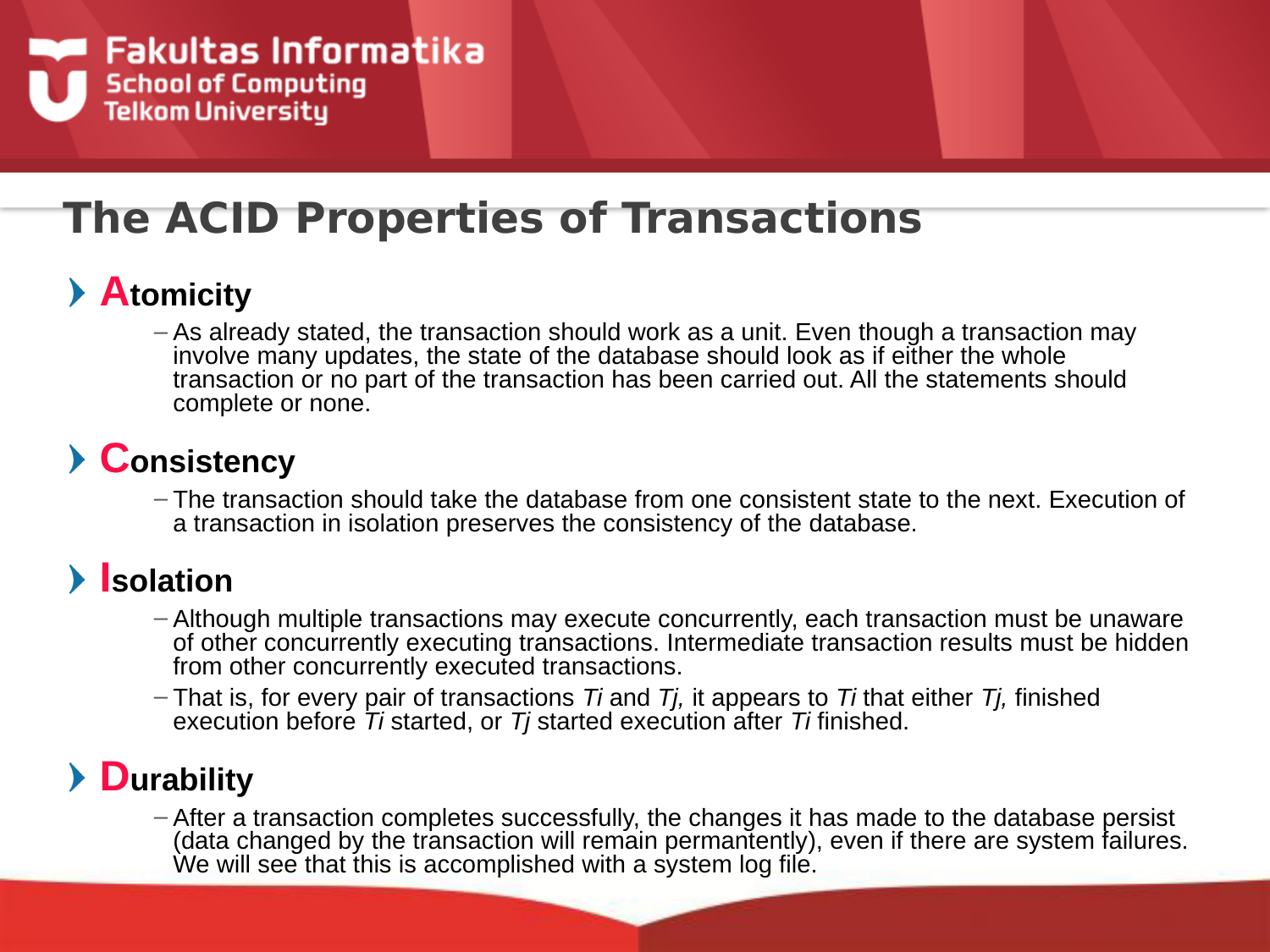

# The ACID Properties of Transactions
Atomicity
As already stated, the transaction should work as a unit. Even though a transaction may involve many updates, the state of the database should look as if either the whole transaction or no part of the transaction has been carried out. All the statements should complete or none.
Consistency
The transaction should take the database from one consistent state to the next. Execution of a transaction in isolation preserves the consistency of the database.
Isolation
Although multiple transactions may execute concurrently, each transaction must be unaware of other concurrently executing transactions. Intermediate transaction results must be hidden from other concurrently executed transactions.
That is, for every pair of transactions Ti and Tj, it appears to Ti that either Tj, finished execution before Ti started, or Tj started execution after Ti finished.
Durability
After a transaction completes successfully, the changes it has made to the database persist (data changed by the transaction will remain permantently), even if there are system failures. We will see that this is accomplished with a system log file.